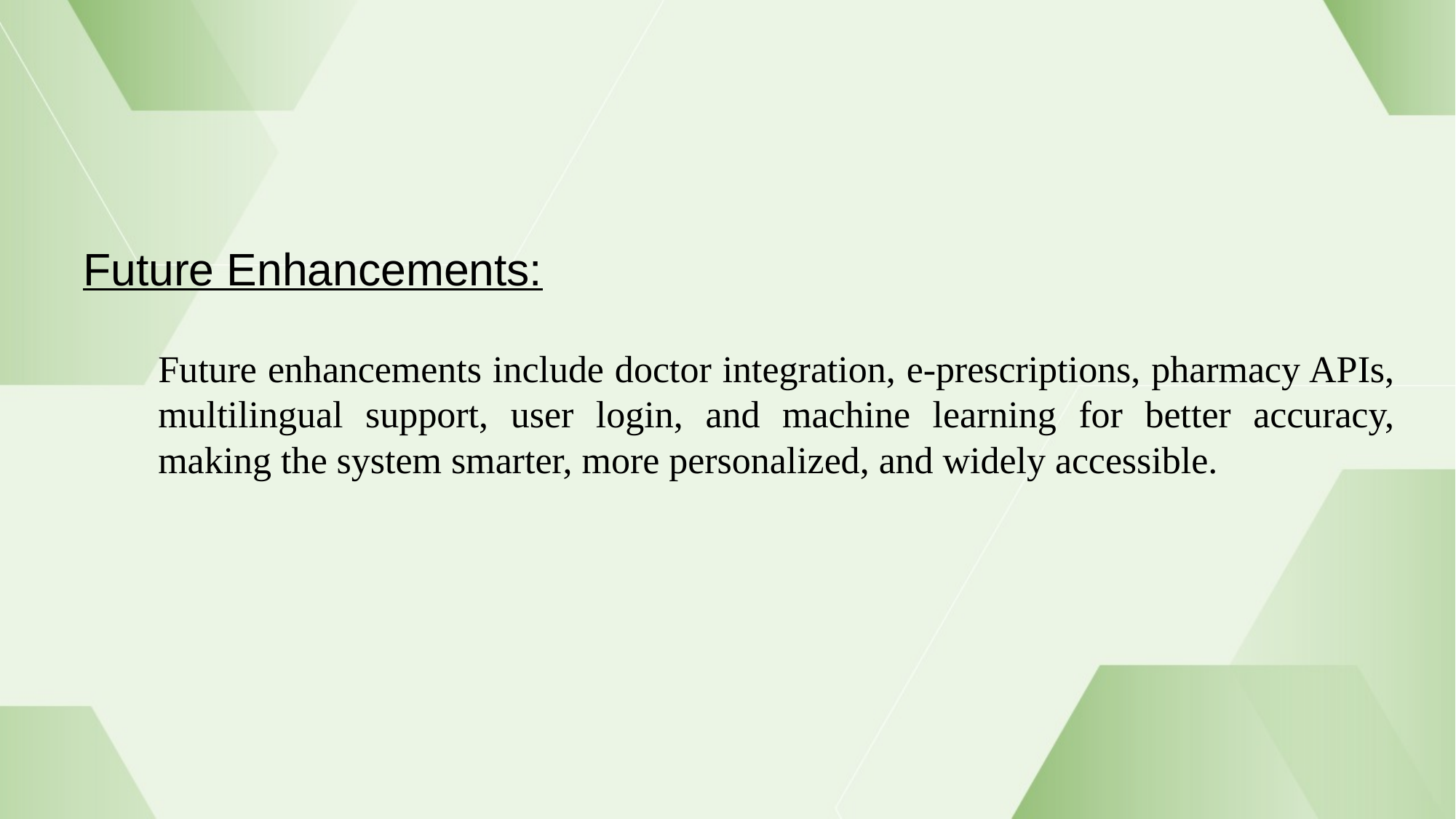

Future Enhancements:
Future enhancements include doctor integration, e-prescriptions, pharmacy APIs, multilingual support, user login, and machine learning for better accuracy, making the system smarter, more personalized, and widely accessible.